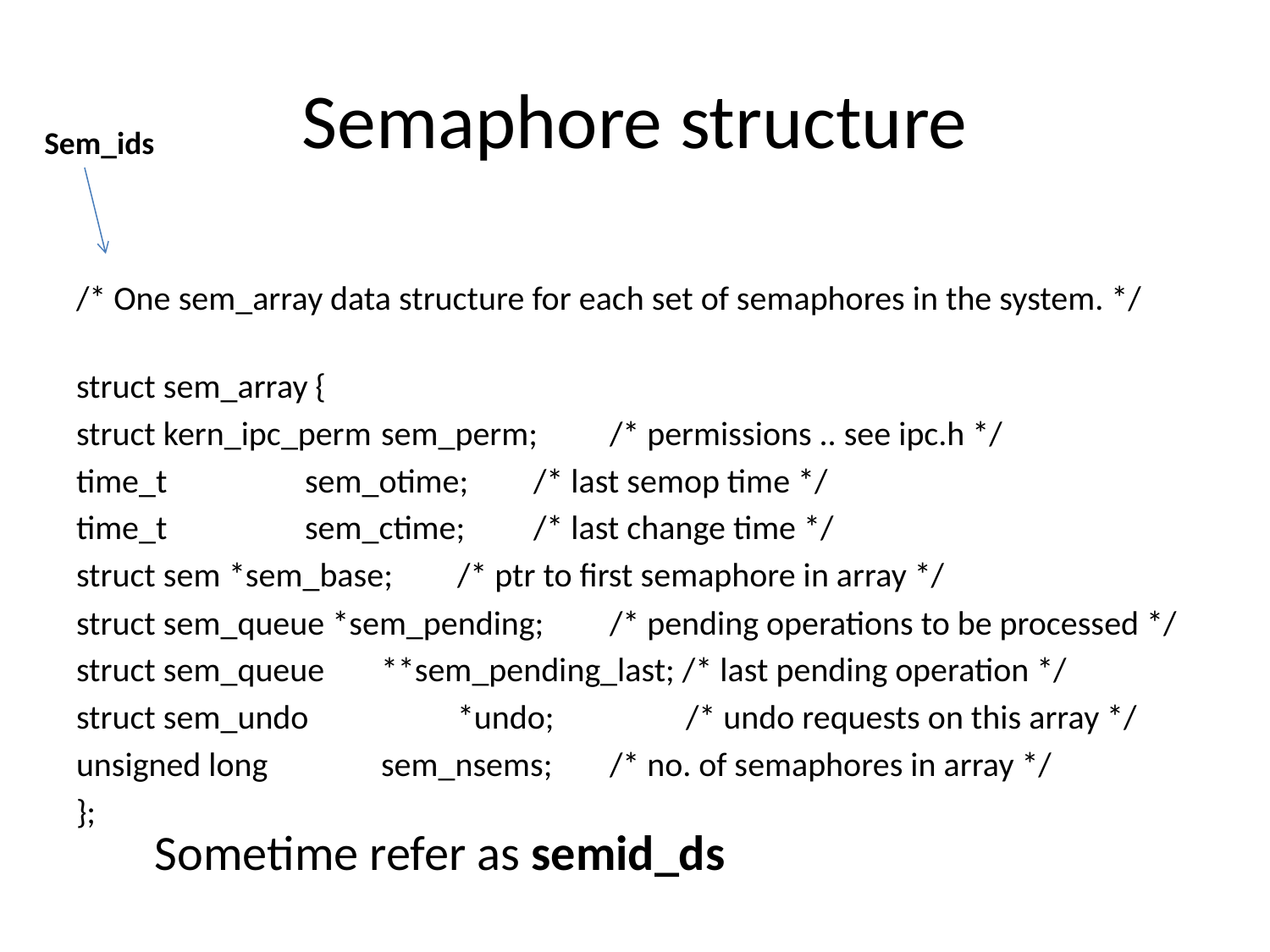

# Semaphore structure
Sem_ids

/* One sem_array data structure for each set of semaphores in the system. */
struct sem_array {
struct kern_ipc_perm	sem_perm;	/* permissions .. see ipc.h */
time_t		sem_otime;	/* last semop time */
time_t		sem_ctime;	/* last change time */
struct sem	*sem_base;	/* ptr to first semaphore in array */
struct sem_queue *sem_pending;	/* pending operations to be processed */
struct sem_queue	**sem_pending_last; /* last pending operation */
struct sem_undo		*undo;		/* undo requests on this array */
unsigned long		sem_nsems;	/* no. of semaphores in array */
};
Sometime refer as semid_ds